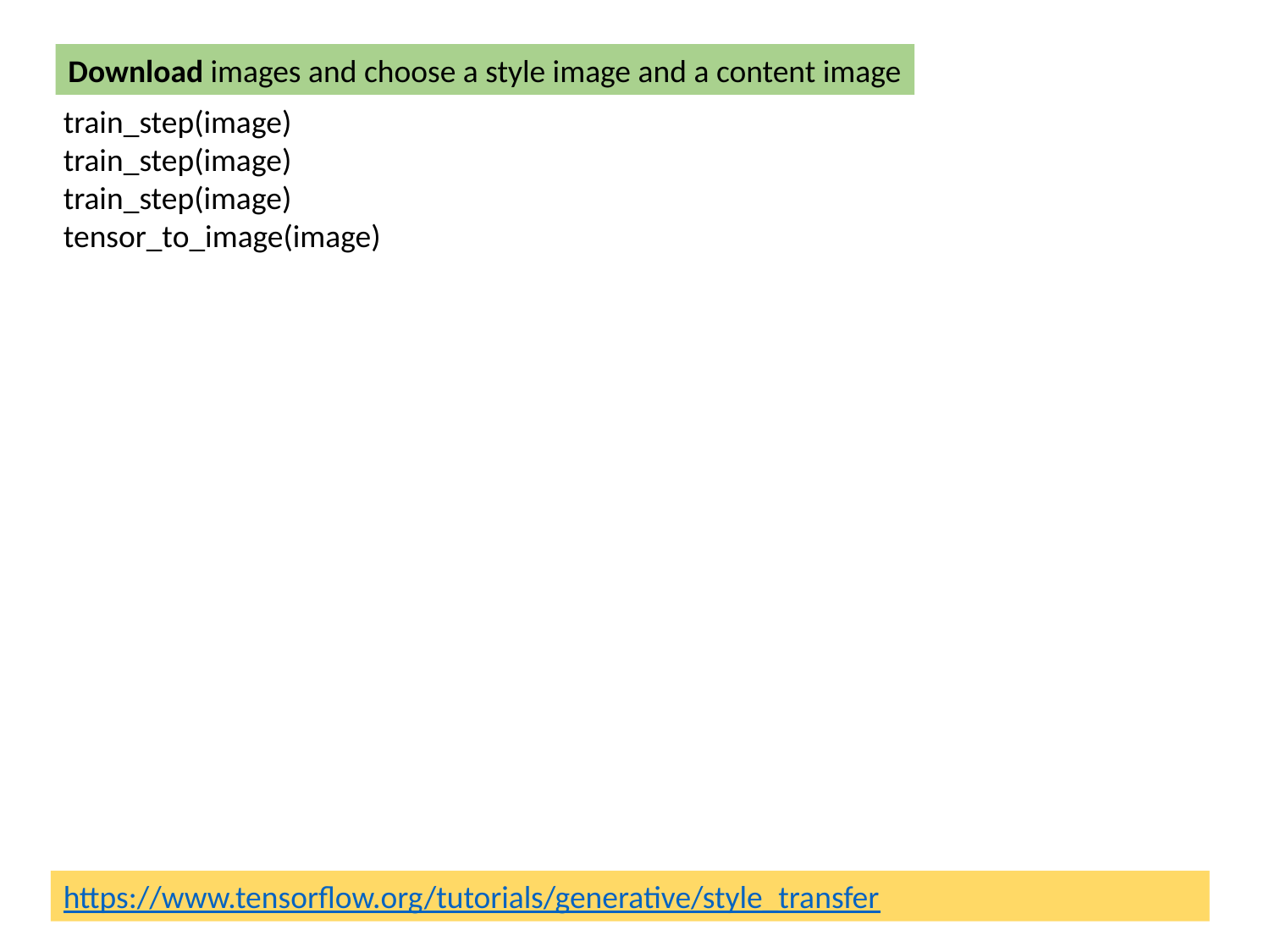

Download images and choose a style image and a content image
train_step(image)
train_step(image)
train_step(image)
tensor_to_image(image)
https://www.tensorflow.org/tutorials/generative/style_transfer